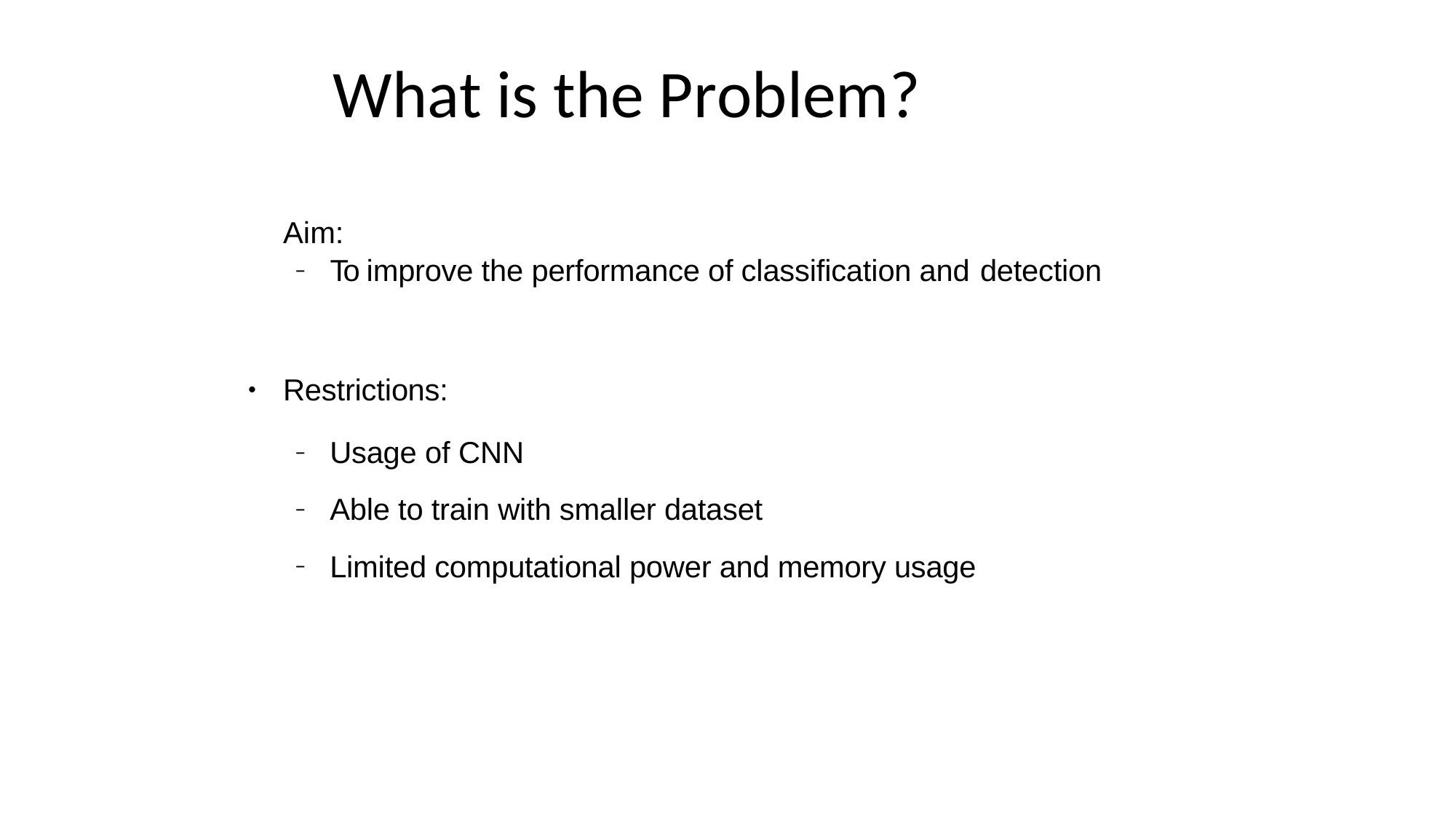

# What is the Problem?
Aim:
To improve the performance of classification and detection
–
Restrictions:
●
Usage of CNN
Able to train with smaller dataset
Limited computational power and memory usage
–
–
–